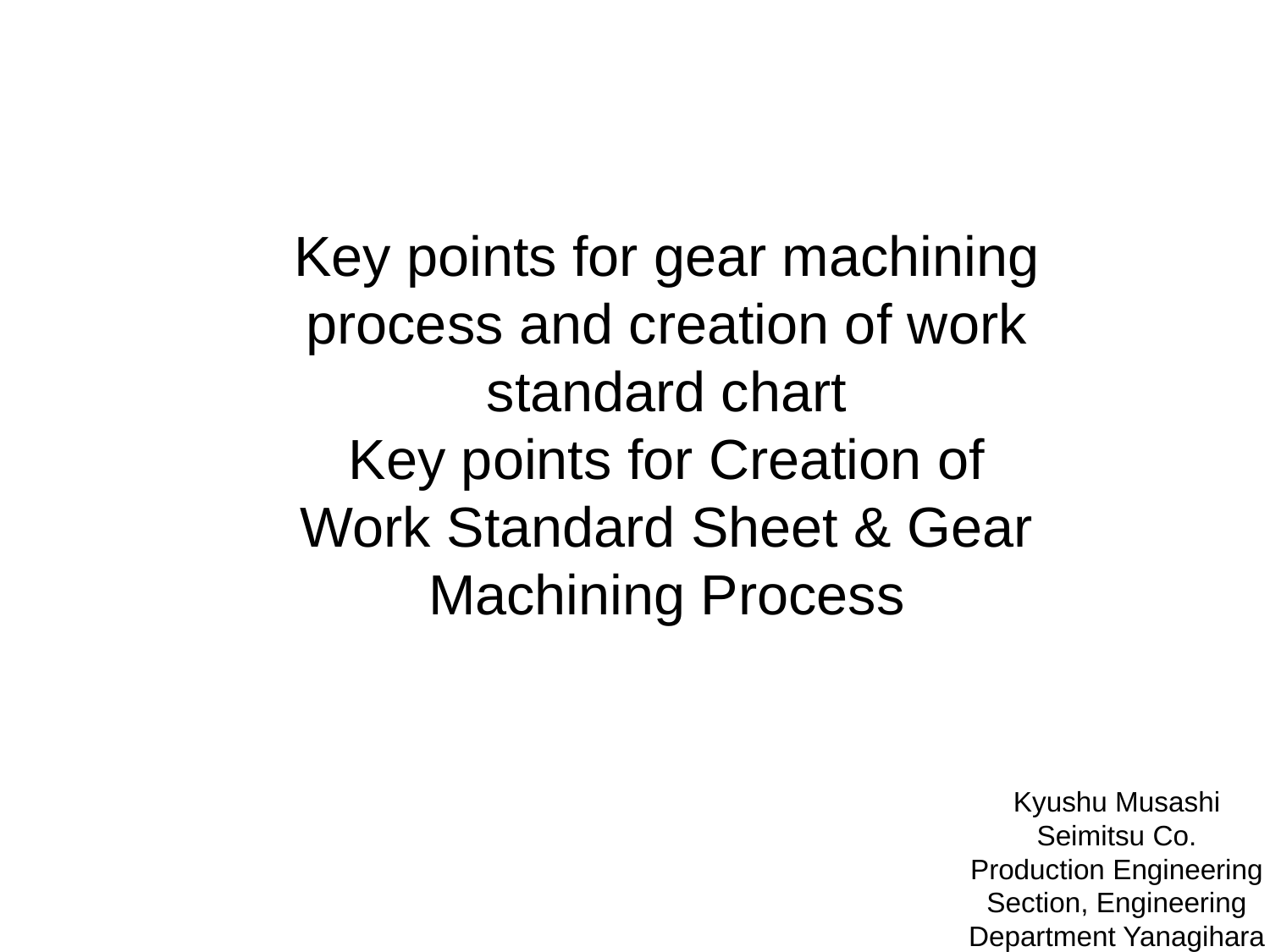

Key points for gear machining process and creation of work standard chart
Key points for Creation of Work Standard Sheet & Gear Machining Process
Kyushu Musashi Seimitsu Co.
Production Engineering Section, Engineering Department Yanagihara
2021-04-20